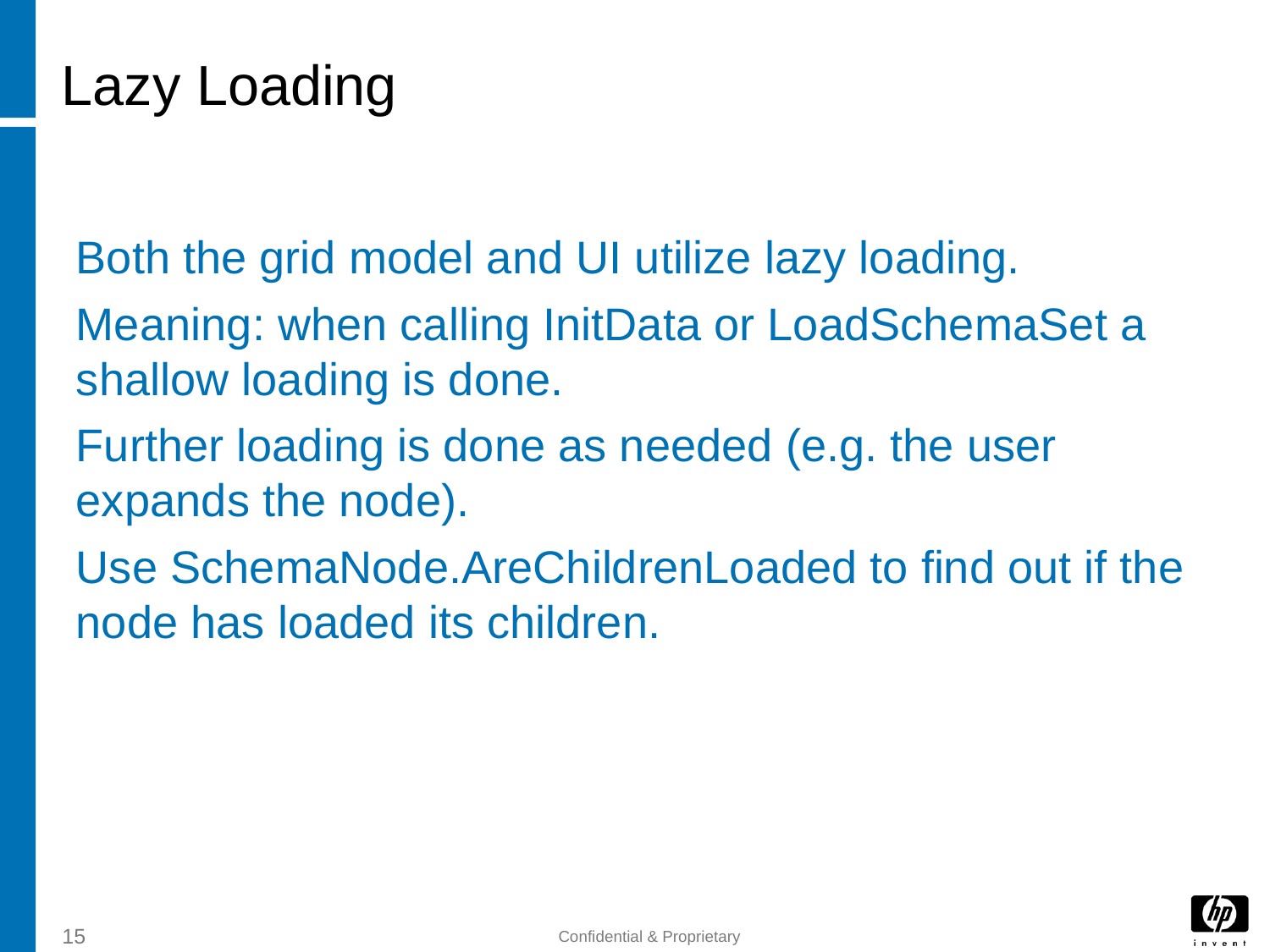

# Lazy Loading
Both the grid model and UI utilize lazy loading.
Meaning: when calling InitData or LoadSchemaSet a shallow loading is done.
Further loading is done as needed (e.g. the user expands the node).
Use SchemaNode.AreChildrenLoaded to find out if the node has loaded its children.
15
Confidential & Proprietary